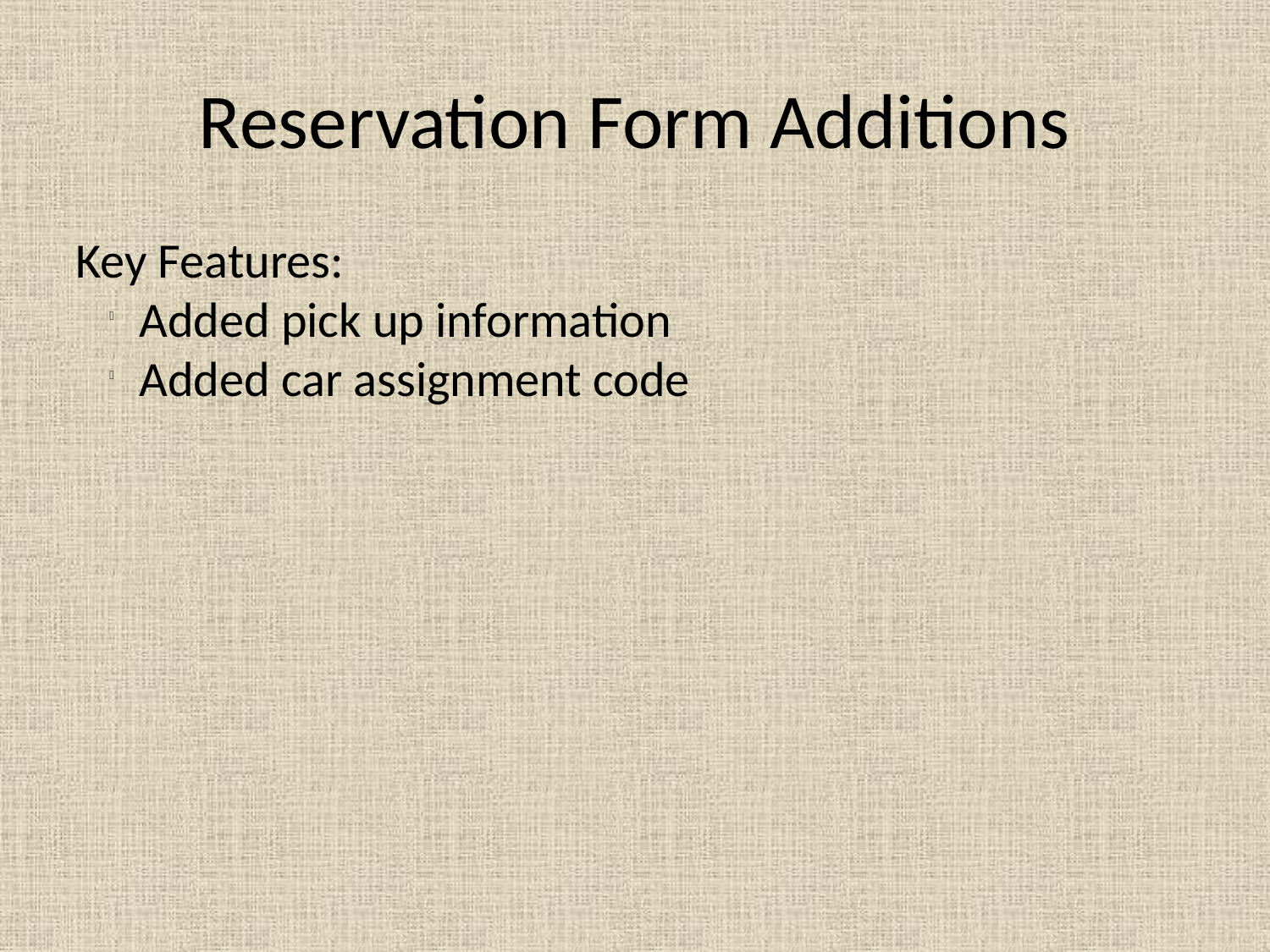

Reservation Form Additions
Key Features:
Added pick up information
Added car assignment code